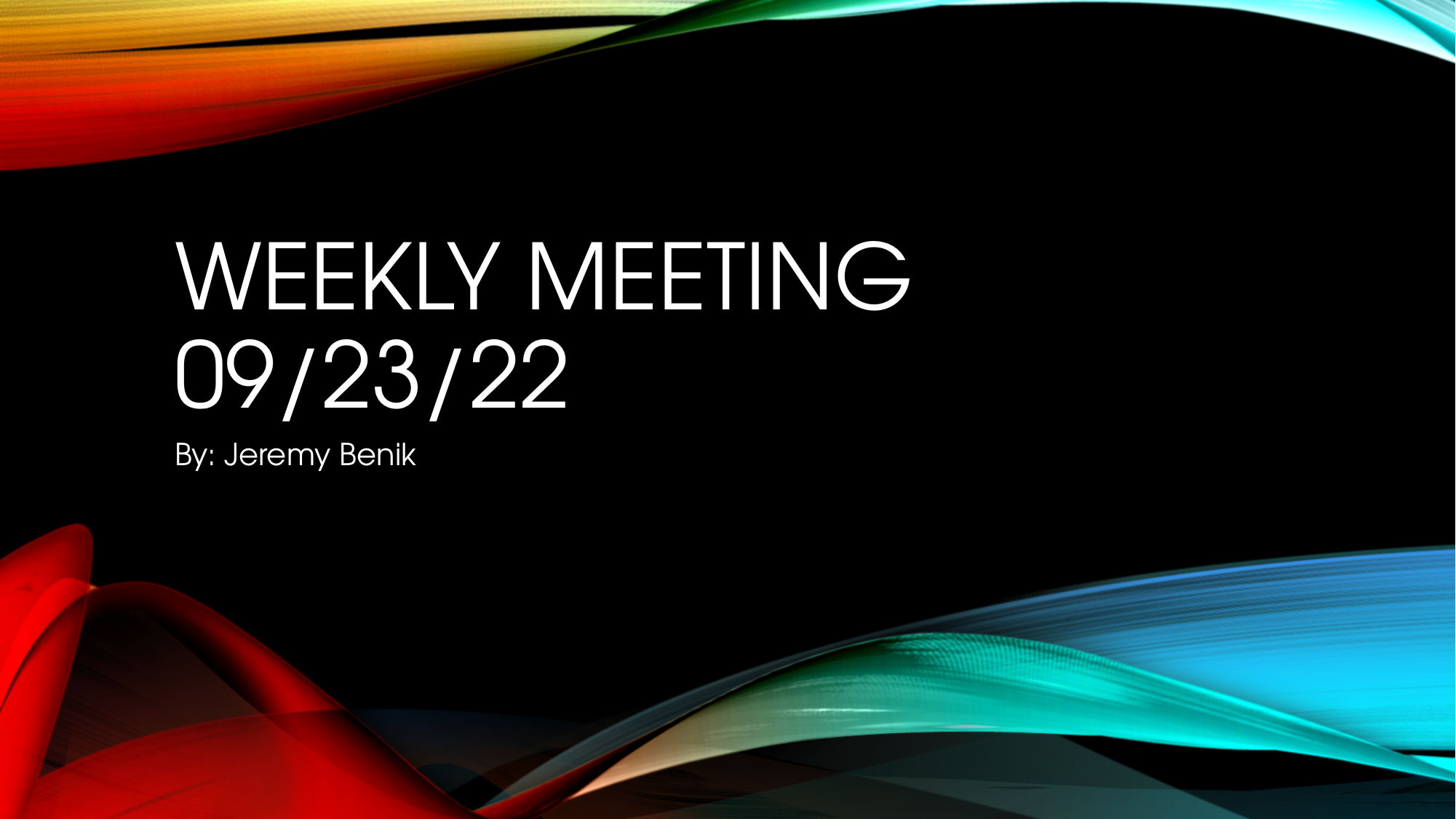

# Weekly meeting 09/23/22
By: Jeremy Benik